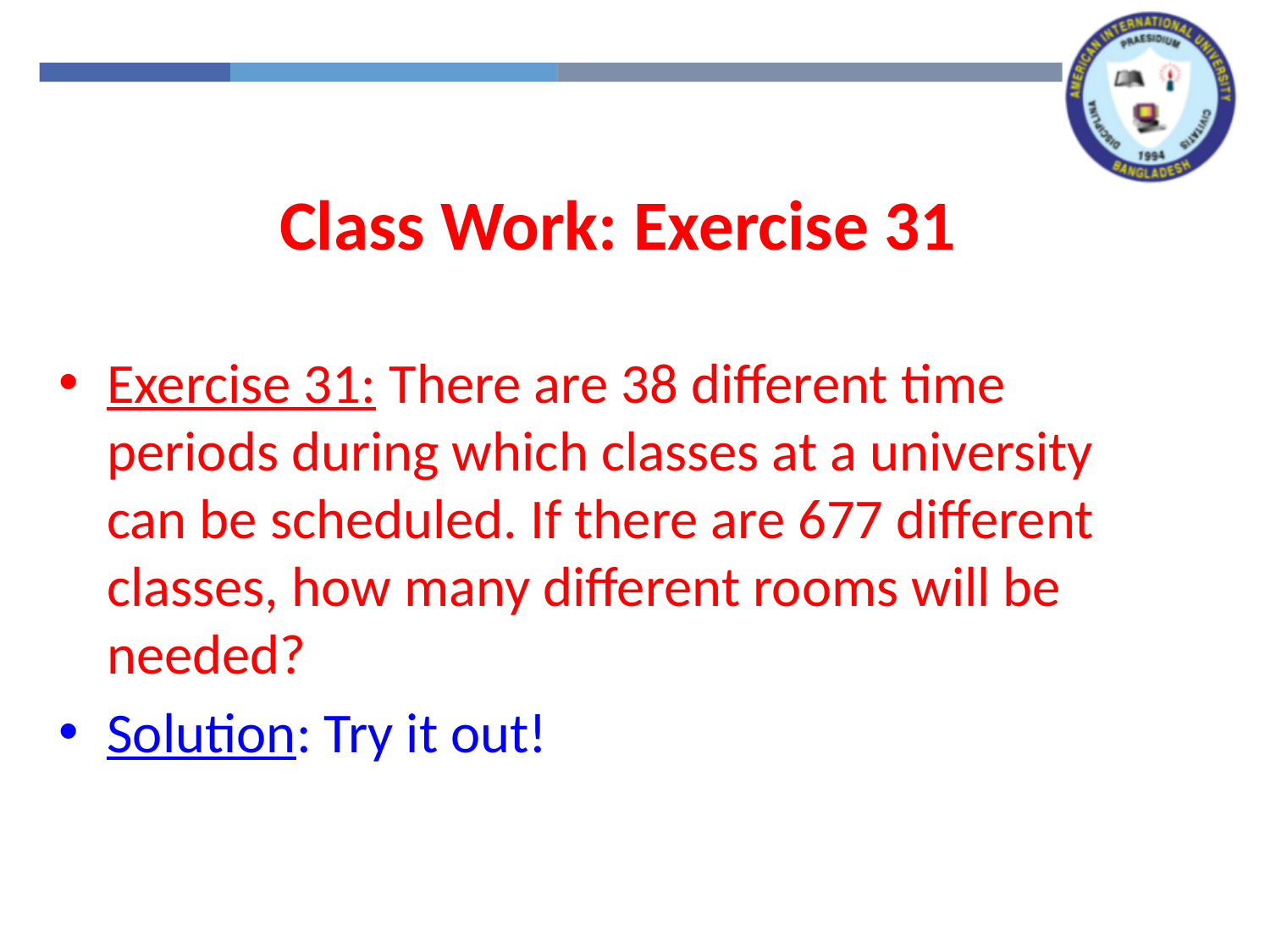

Class Work: Exercise 31
Exercise 31: There are 38 different time periods during which classes at a university can be scheduled. If there are 677 different classes, how many different rooms will be needed?
Solution: Try it out!